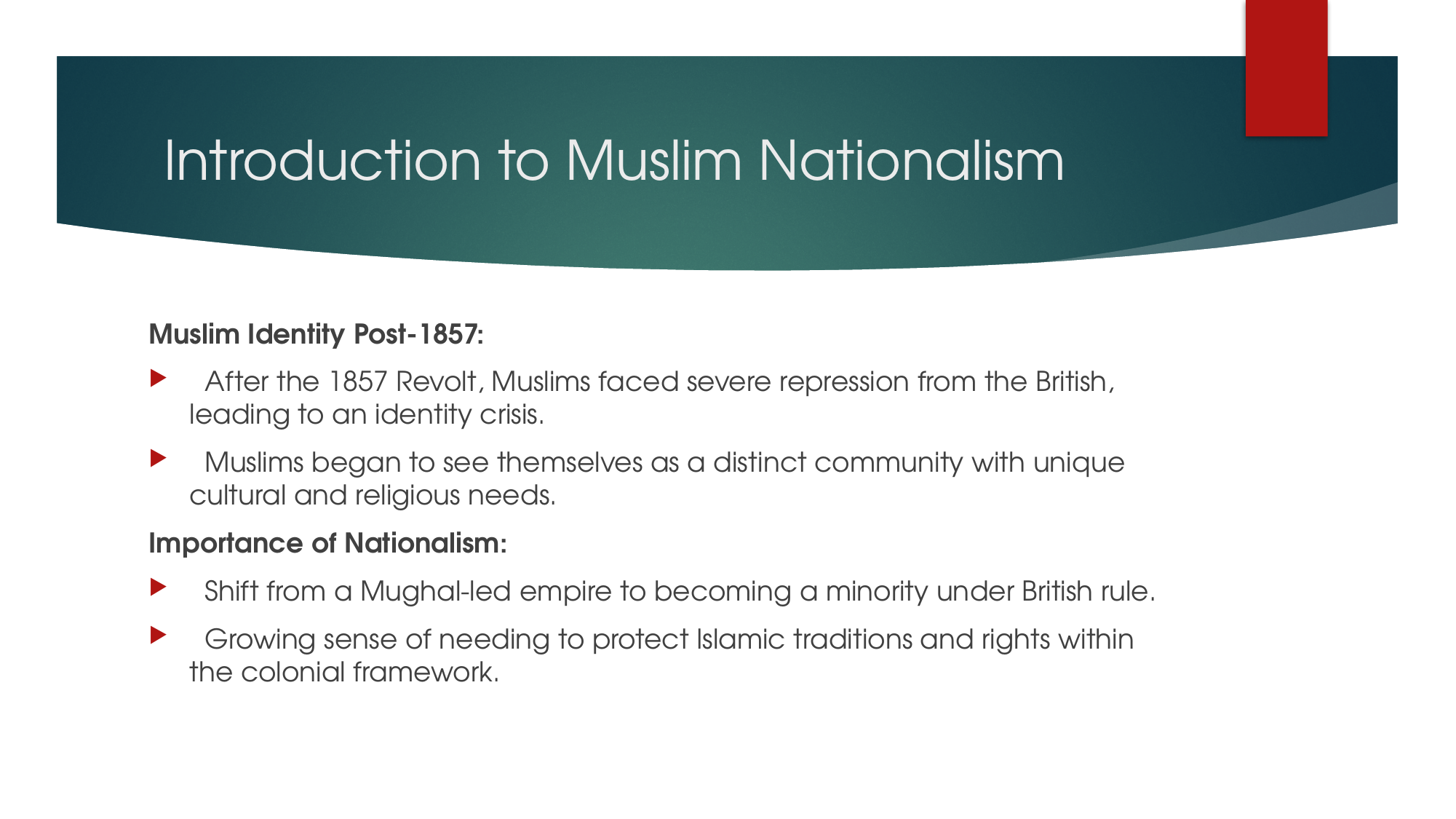

# Introduction to Muslim Nationalism
Muslim Identity Post-1857:
  After the 1857 Revolt, Muslims faced severe repression from the British, leading to an identity crisis.
  Muslims began to see themselves as a distinct community with unique cultural and religious needs.
Importance of Nationalism:
  Shift from a Mughal-led empire to becoming a minority under British rule.
  Growing sense of needing to protect Islamic traditions and rights within the colonial framework.